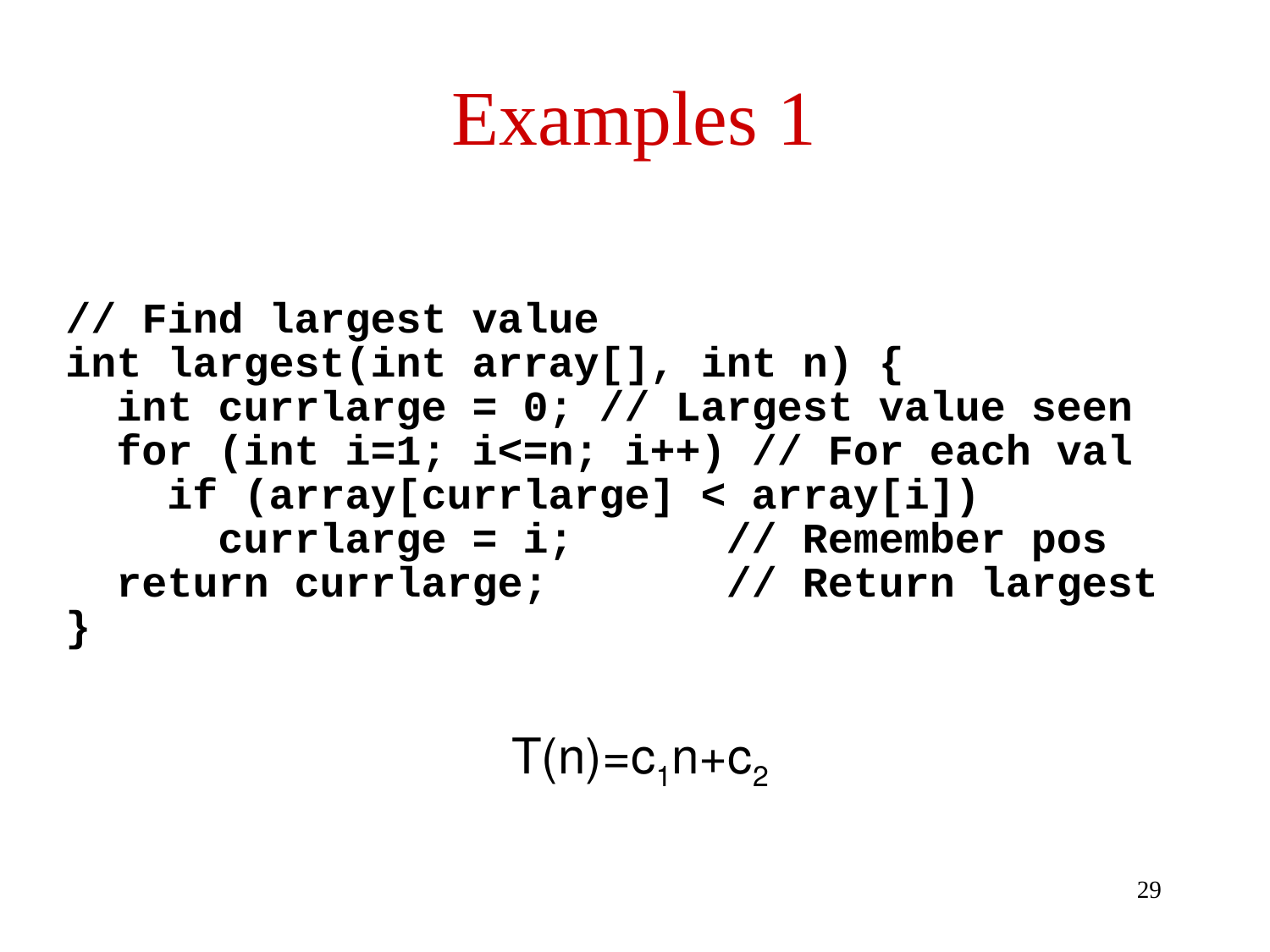

# Examples 1

// Find largest value
int largest(int array[], int n) {
  int currlarge = 0; // Largest value seen
  for (int i=1; i<=n; i++) // For each val
    if (array[currlarge] < array[i])
      currlarge = i;      // Remember pos
  return currlarge;       // Return largest
}

T(n)=c1n+c2
29